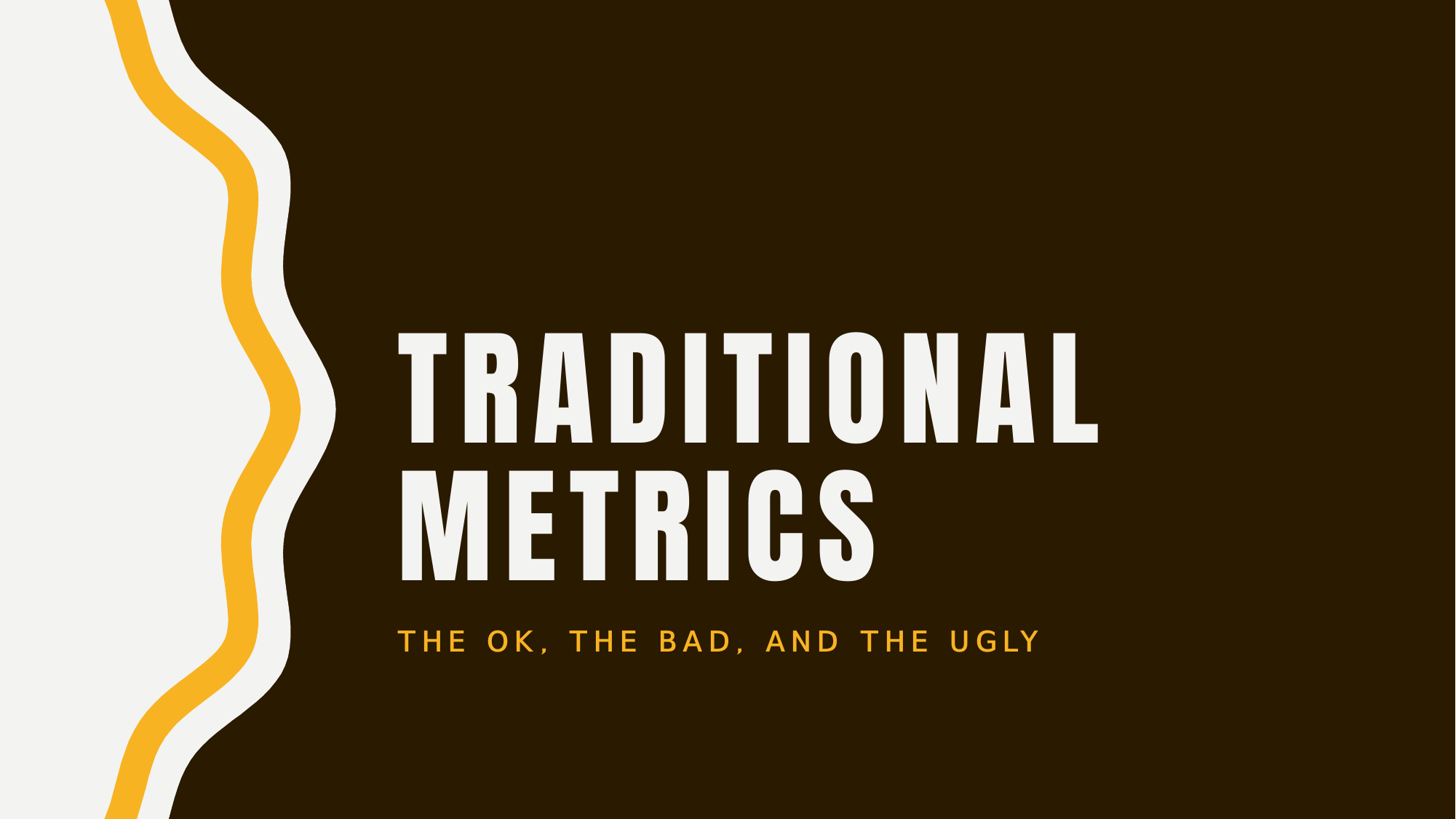

# Traditional metrics
The ok, the bad, and the ugly